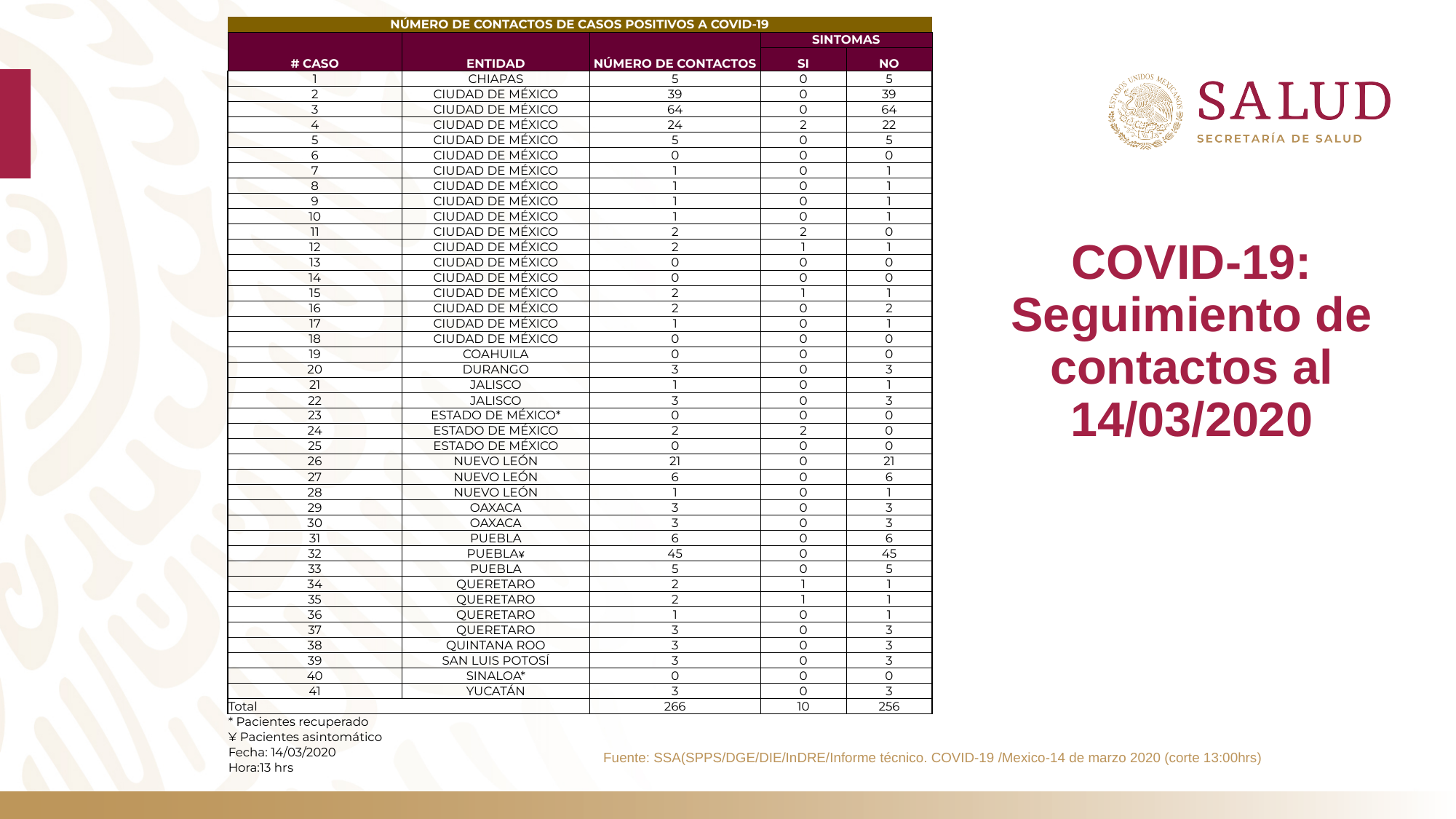

| NÚMERO DE CONTACTOS DE CASOS POSITIVOS A COVID-19 |  |  |  |  |
| --- | --- | --- | --- | --- |
| # CASO | ENTIDAD | NÚMERO DE CONTACTOS | SINTOMAS |  |
|  |  |  | SI | NO |
| 1 | CHIAPAS | 5 | 0 | 5 |
| 2 | CIUDAD DE MÉXICO | 39 | 0 | 39 |
| 3 | CIUDAD DE MÉXICO | 64 | 0 | 64 |
| 4 | CIUDAD DE MÉXICO | 24 | 2 | 22 |
| 5 | CIUDAD DE MÉXICO | 5 | 0 | 5 |
| 6 | CIUDAD DE MÉXICO | 0 | 0 | 0 |
| 7 | CIUDAD DE MÉXICO | 1 | 0 | 1 |
| 8 | CIUDAD DE MÉXICO | 1 | 0 | 1 |
| 9 | CIUDAD DE MÉXICO | 1 | 0 | 1 |
| 10 | CIUDAD DE MÉXICO | 1 | 0 | 1 |
| 11 | CIUDAD DE MÉXICO | 2 | 2 | 0 |
| 12 | CIUDAD DE MÉXICO | 2 | 1 | 1 |
| 13 | CIUDAD DE MÉXICO | 0 | 0 | 0 |
| 14 | CIUDAD DE MÉXICO | 0 | 0 | 0 |
| 15 | CIUDAD DE MÉXICO | 2 | 1 | 1 |
| 16 | CIUDAD DE MÉXICO | 2 | 0 | 2 |
| 17 | CIUDAD DE MÉXICO | 1 | 0 | 1 |
| 18 | CIUDAD DE MÉXICO | 0 | 0 | 0 |
| 19 | COAHUILA | 0 | 0 | 0 |
| 20 | DURANGO | 3 | 0 | 3 |
| 21 | JALISCO | 1 | 0 | 1 |
| 22 | JALISCO | 3 | 0 | 3 |
| 23 | ESTADO DE MÉXICO\* | 0 | 0 | 0 |
| 24 | ESTADO DE MÉXICO | 2 | 2 | 0 |
| 25 | ESTADO DE MÉXICO | 0 | 0 | 0 |
| 26 | NUEVO LEÓN | 21 | 0 | 21 |
| 27 | NUEVO LEÓN | 6 | 0 | 6 |
| 28 | NUEVO LEÓN | 1 | 0 | 1 |
| 29 | OAXACA | 3 | 0 | 3 |
| 30 | OAXACA | 3 | 0 | 3 |
| 31 | PUEBLA | 6 | 0 | 6 |
| 32 | PUEBLA¥ | 45 | 0 | 45 |
| 33 | PUEBLA | 5 | 0 | 5 |
| 34 | QUERETARO | 2 | 1 | 1 |
| 35 | QUERETARO | 2 | 1 | 1 |
| 36 | QUERETARO | 1 | 0 | 1 |
| 37 | QUERETARO | 3 | 0 | 3 |
| 38 | QUINTANA ROO | 3 | 0 | 3 |
| 39 | SAN LUIS POTOSÍ | 3 | 0 | 3 |
| 40 | SINALOA\* | 0 | 0 | 0 |
| 41 | YUCATÁN | 3 | 0 | 3 |
| Total |  | 266 | 10 | 256 |
| \* Pacientes recuperado |  |  |  |  |
| ¥ Pacientes asintomático |  |  |  |  |
| Fecha: 14/03/2020 |  |  |  |  |
| Hora:13 hrs |  |  |  |  |
COVID-19: Seguimiento de contactos al 14/03/2020
Fuente: SSA(SPPS/DGE/DIE/InDRE/Informe técnico. COVID-19 /Mexico-14 de marzo 2020 (corte 13:00hrs)